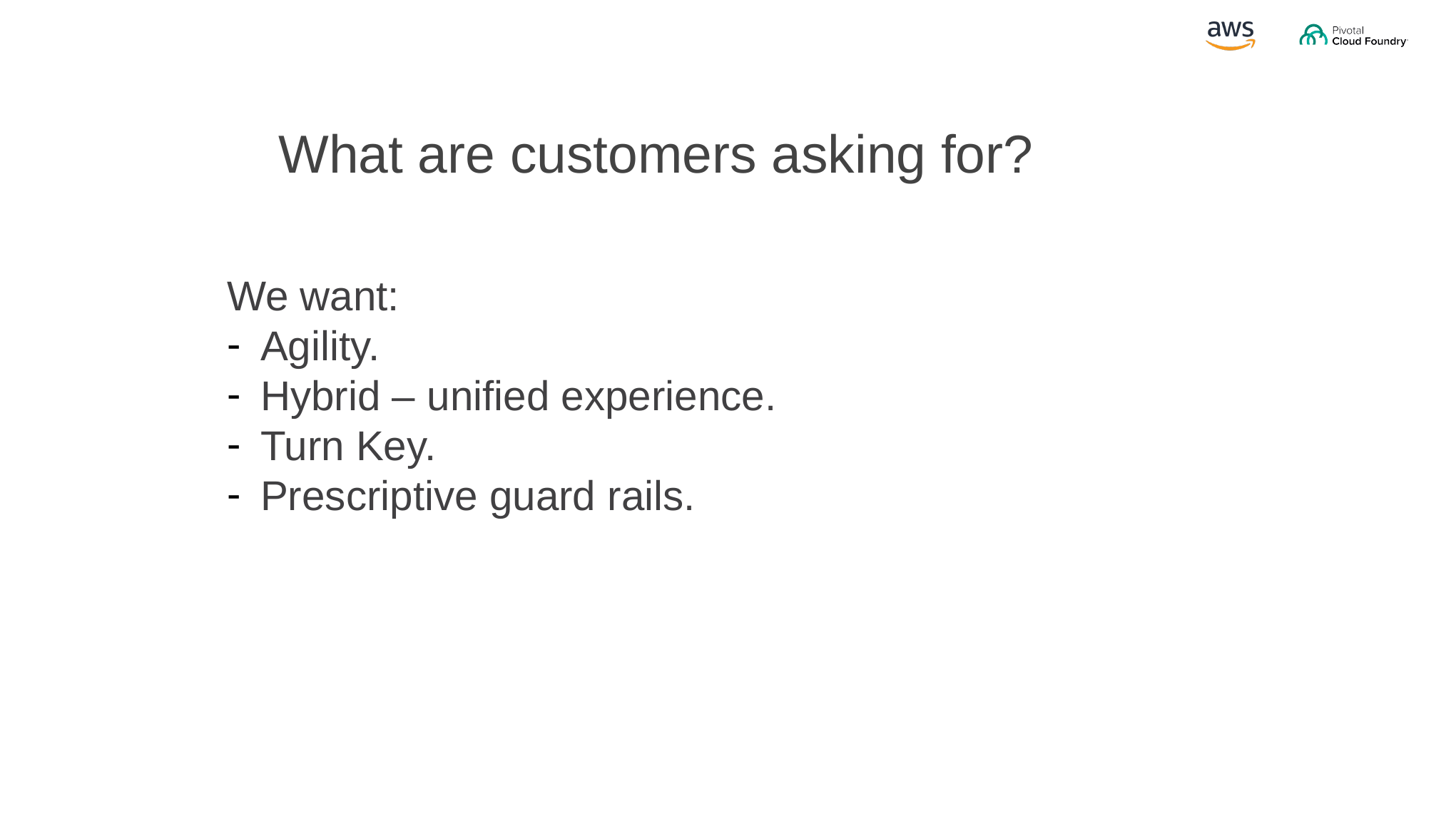

What are customers asking for?

We want:
Agility.
Hybrid – unified experience.
Turn Key.
Prescriptive guard rails.